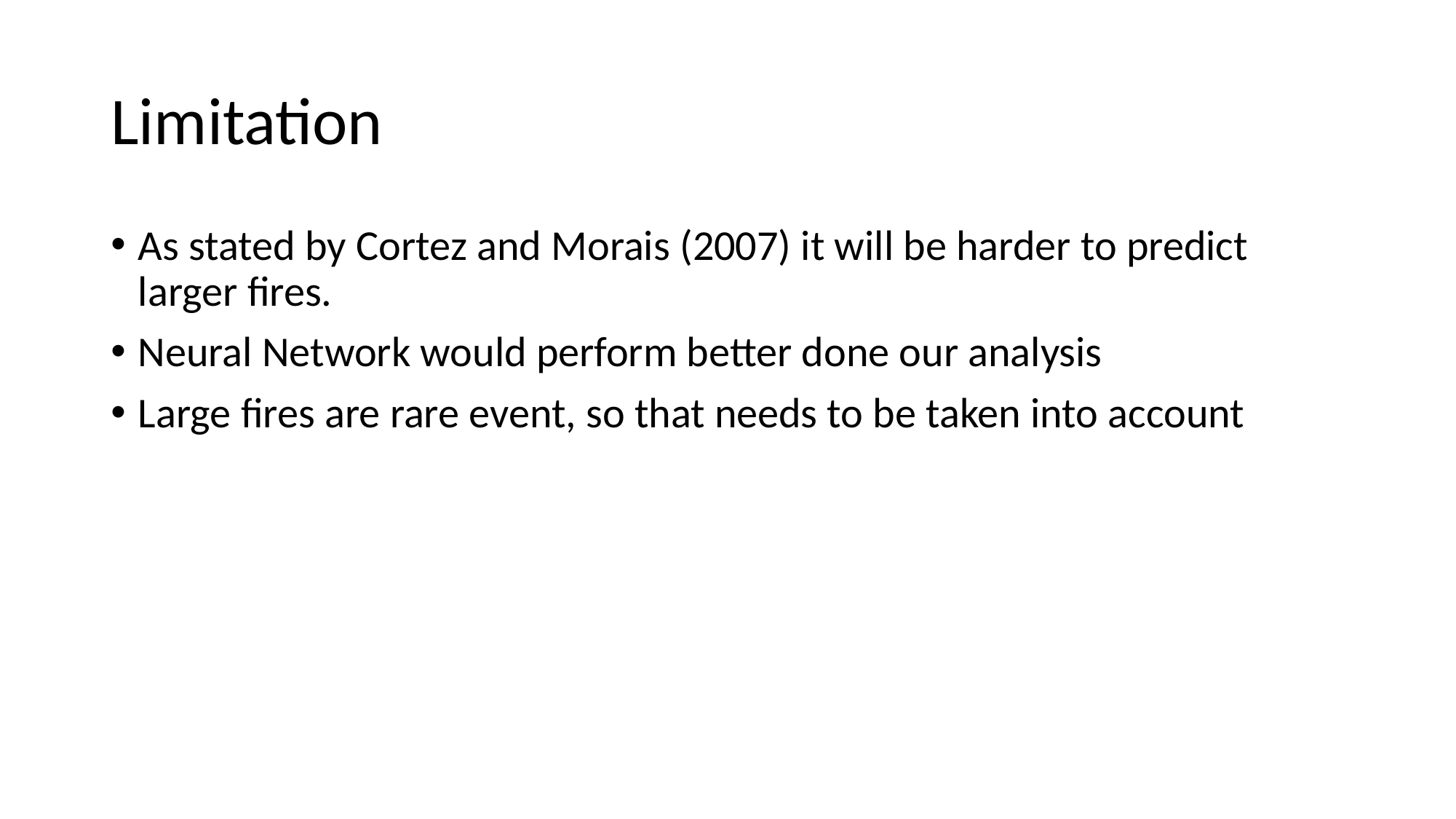

# Limitation
As stated by Cortez and Morais (2007) it will be harder to predict larger fires.
Neural Network would perform better done our analysis
Large fires are rare event, so that needs to be taken into account